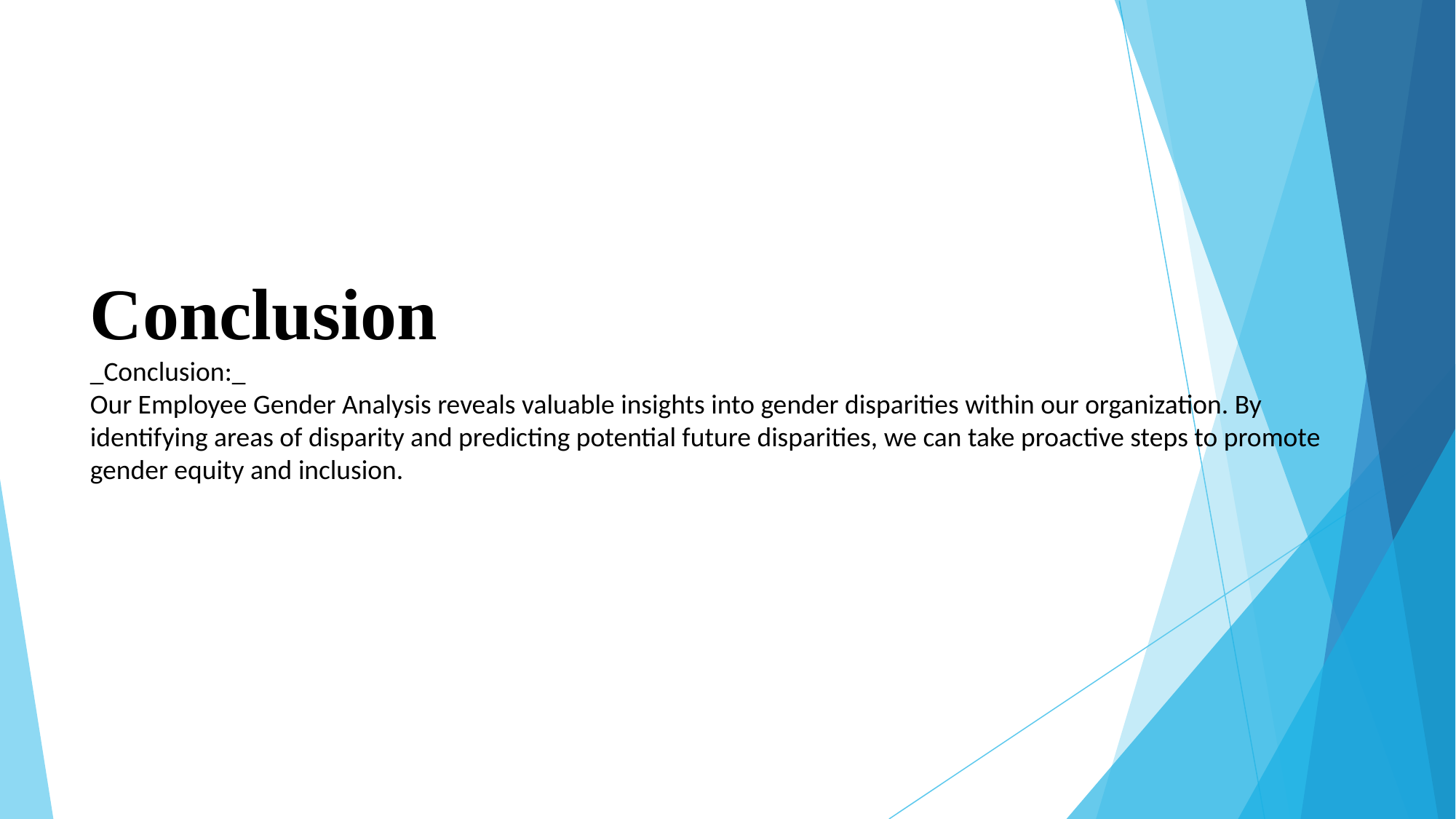

# Conclusion _Conclusion:_
Our Employee Gender Analysis reveals valuable insights into gender disparities within our organization. By identifying areas of disparity and predicting potential future disparities, we can take proactive steps to promote gender equity and inclusion.